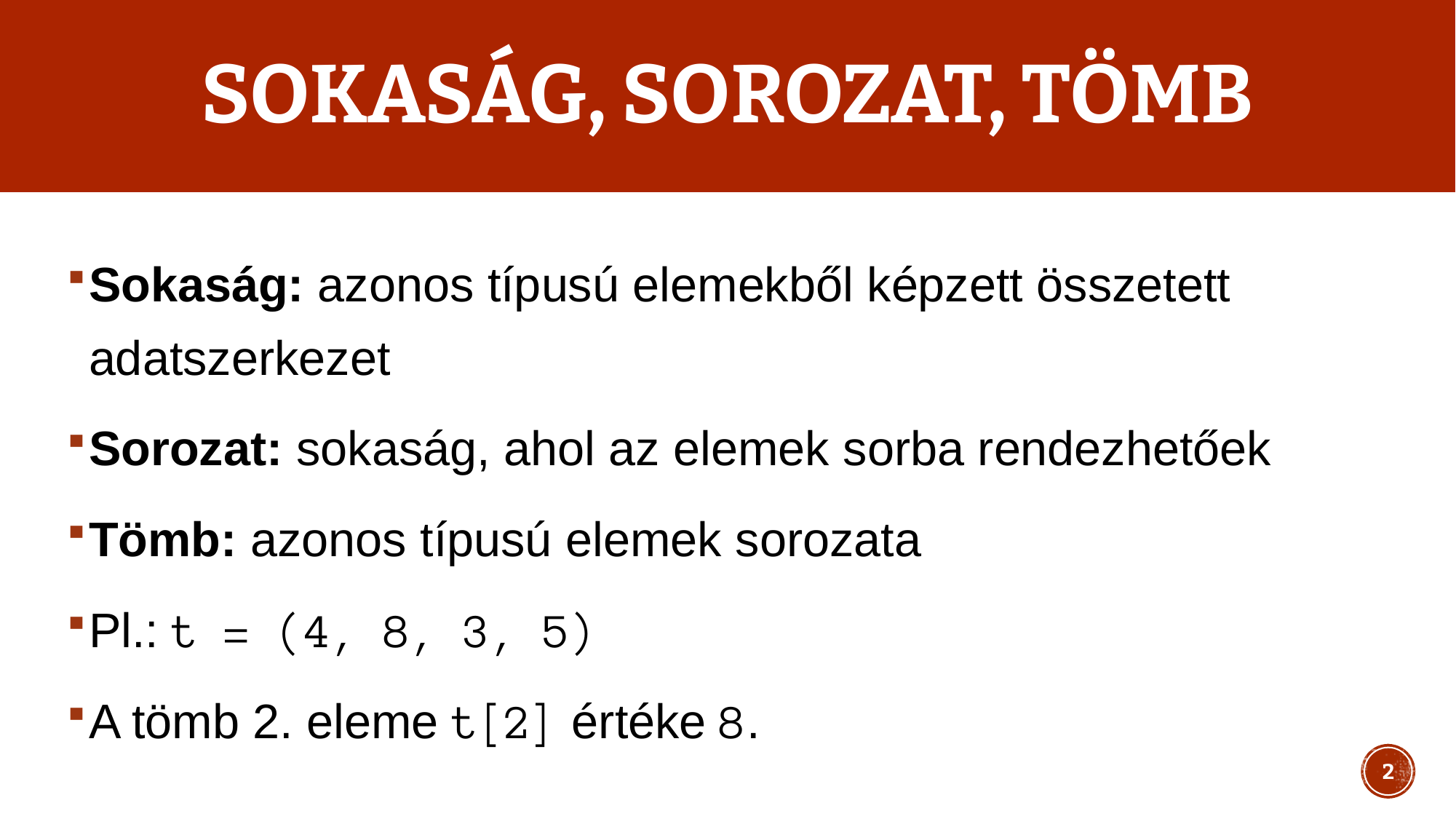

# Sokaság, sorozat, tömb
Sokaság: azonos típusú elemekből képzett összetett adatszerkezet
Sorozat: sokaság, ahol az elemek sorba rendezhetőek
Tömb: azonos típusú elemek sorozata
Pl.: t = (4, 8, 3, 5)
A tömb 2. eleme t[2] értéke 8.
2